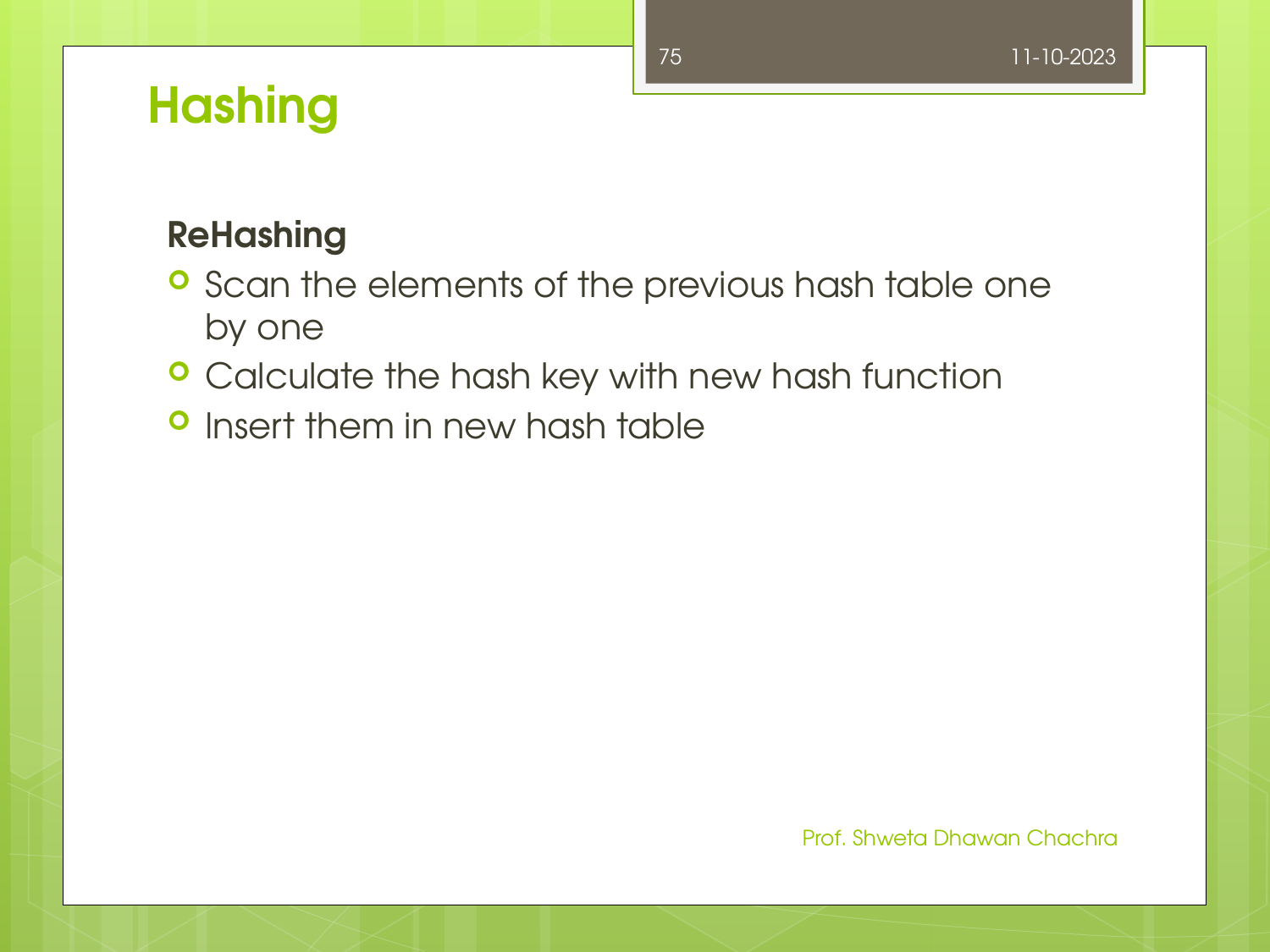

75
11-10-2023
# Hashing
ReHashing
Scan the elements of the previous hash table one by one
Calculate the hash key with new hash function
Insert them in new hash table
Prof. Shweta Dhawan Chachra